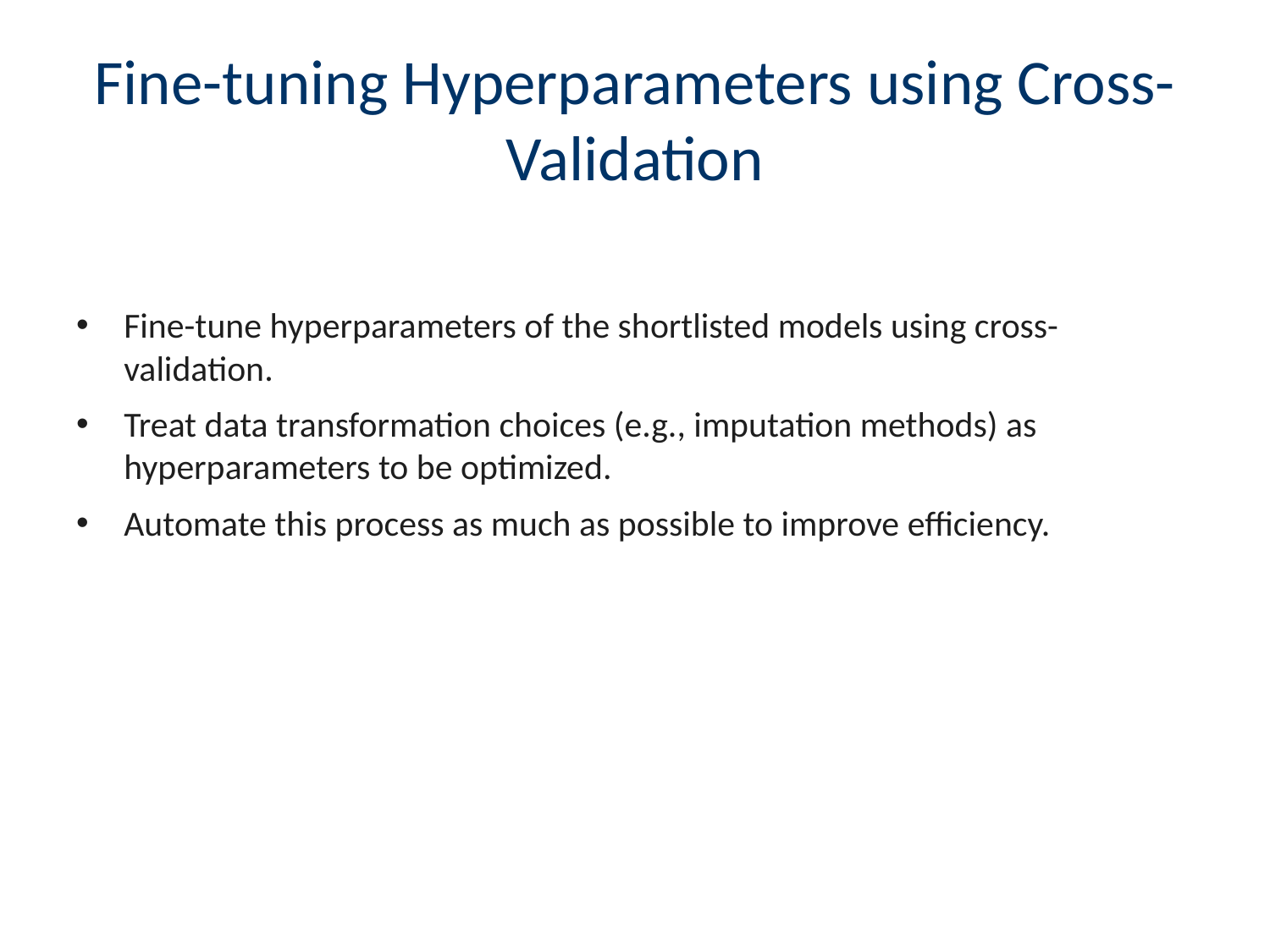

# Fine-tuning Hyperparameters using Cross-Validation

Fine-tune hyperparameters of the shortlisted models using cross-validation.
Treat data transformation choices (e.g., imputation methods) as hyperparameters to be optimized.
Automate this process as much as possible to improve efficiency.